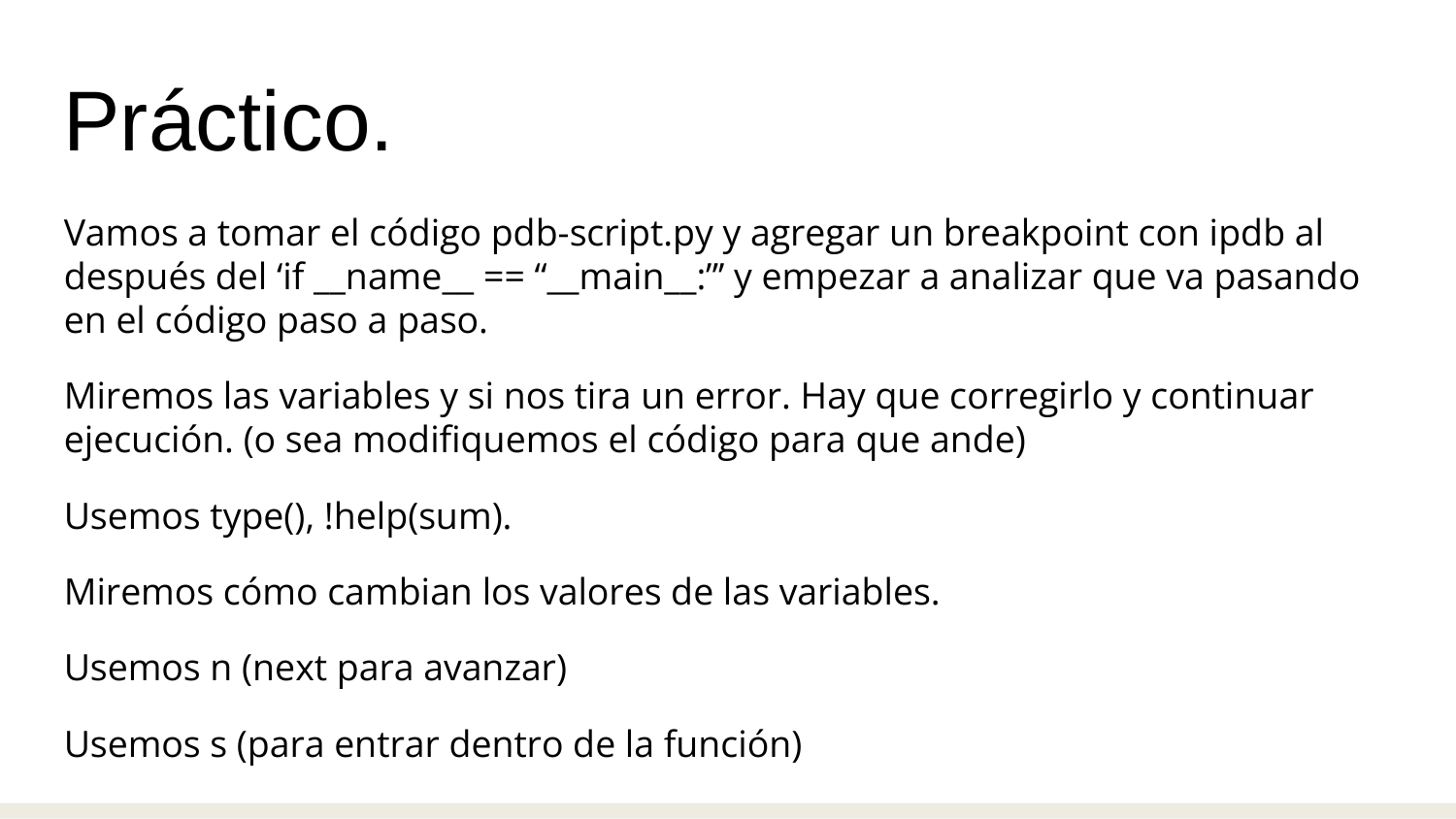

Práctico.
Vamos a tomar el código pdb-script.py y agregar un breakpoint con ipdb al después del ‘if __name__ == “__main__:”’ y empezar a analizar que va pasando en el código paso a paso.
Miremos las variables y si nos tira un error. Hay que corregirlo y continuar ejecución. (o sea modifiquemos el código para que ande)
Usemos type(), !help(sum).
Miremos cómo cambian los valores de las variables.
Usemos n (next para avanzar)
Usemos s (para entrar dentro de la función)